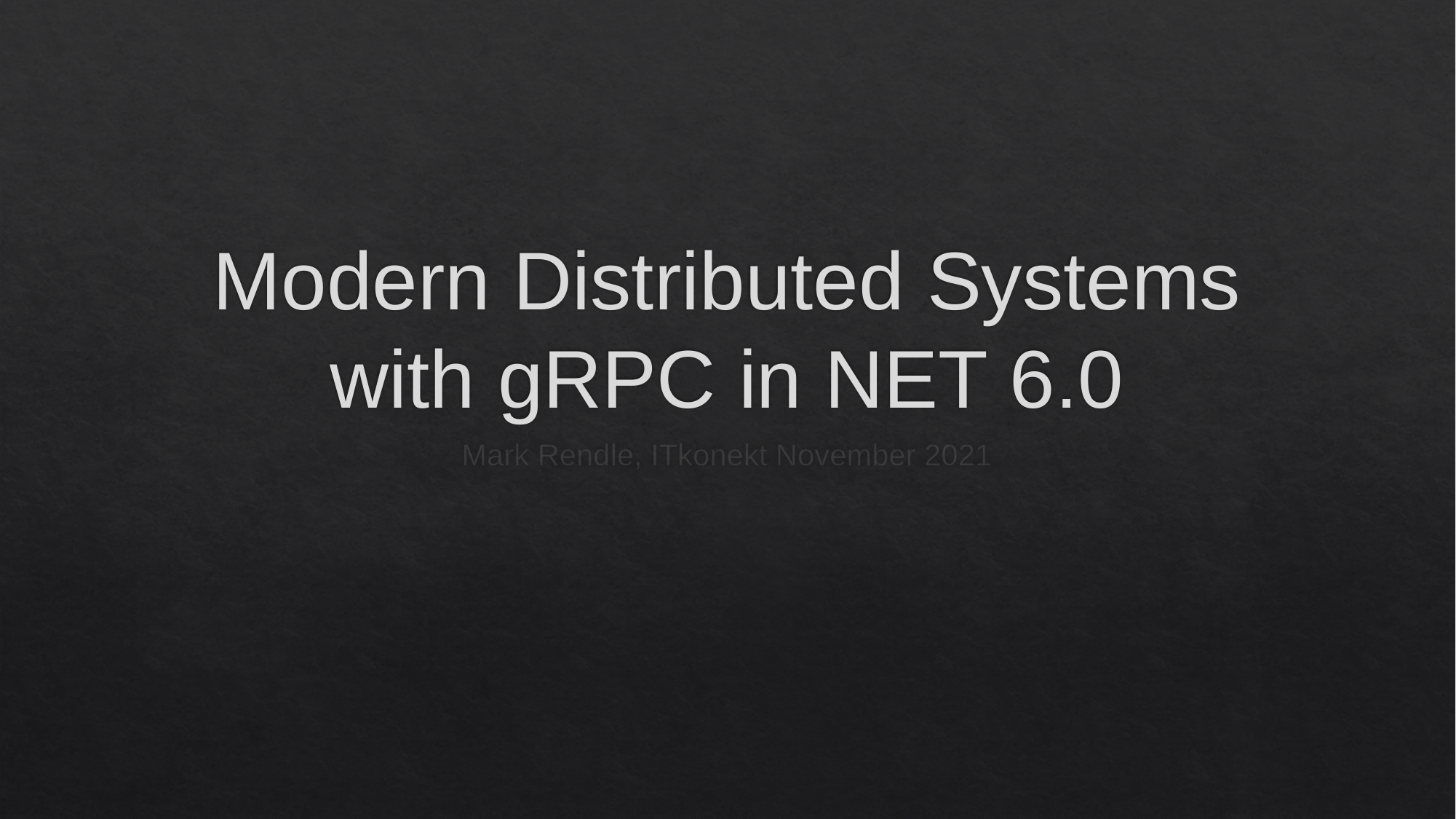

# Modern Distributed Systems with gRPC in NET 6.0
Mark Rendle, ITkonekt November 2021